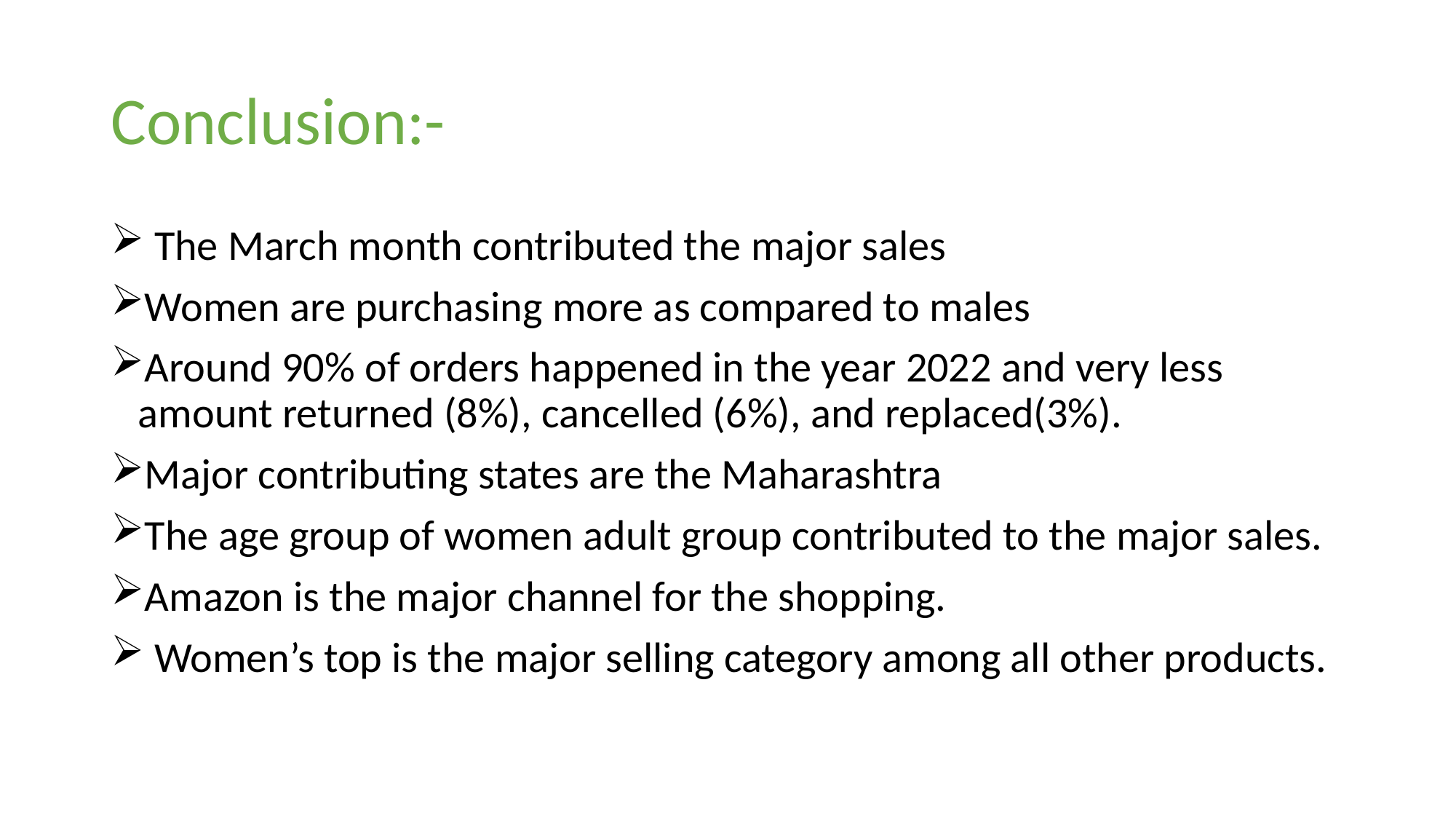

# Conclusion:-
 The March month contributed the major sales
Women are purchasing more as compared to males
Around 90% of orders happened in the year 2022 and very less amount returned (8%), cancelled (6%), and replaced(3%).
Major contributing states are the Maharashtra
The age group of women adult group contributed to the major sales.
Amazon is the major channel for the shopping.
 Women’s top is the major selling category among all other products.